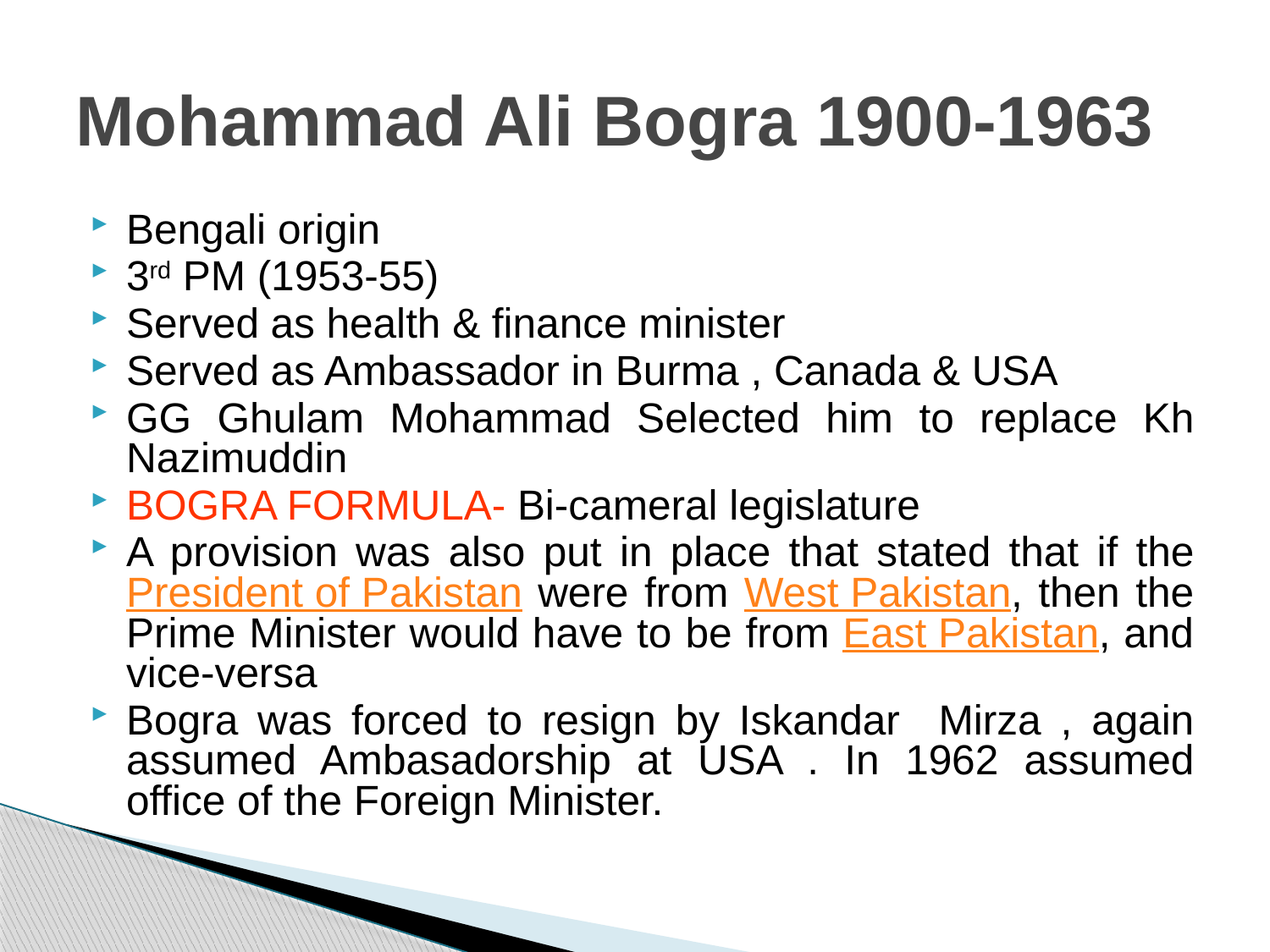

# Mohammad Ali Bogra 1900-1963
Bengali origin
3rd PM (1953-55)
Served as health & finance minister
Served as Ambassador in Burma , Canada & USA
GG Ghulam Mohammad Selected him to replace Kh Nazimuddin
BOGRA FORMULA- Bi-cameral legislature
A provision was also put in place that stated that if the President of Pakistan were from West Pakistan, then the Prime Minister would have to be from East Pakistan, and vice-versa
Bogra was forced to resign by Iskandar  Mirza , again assumed Ambasadorship at USA . In 1962 assumed office of the Foreign Minister.